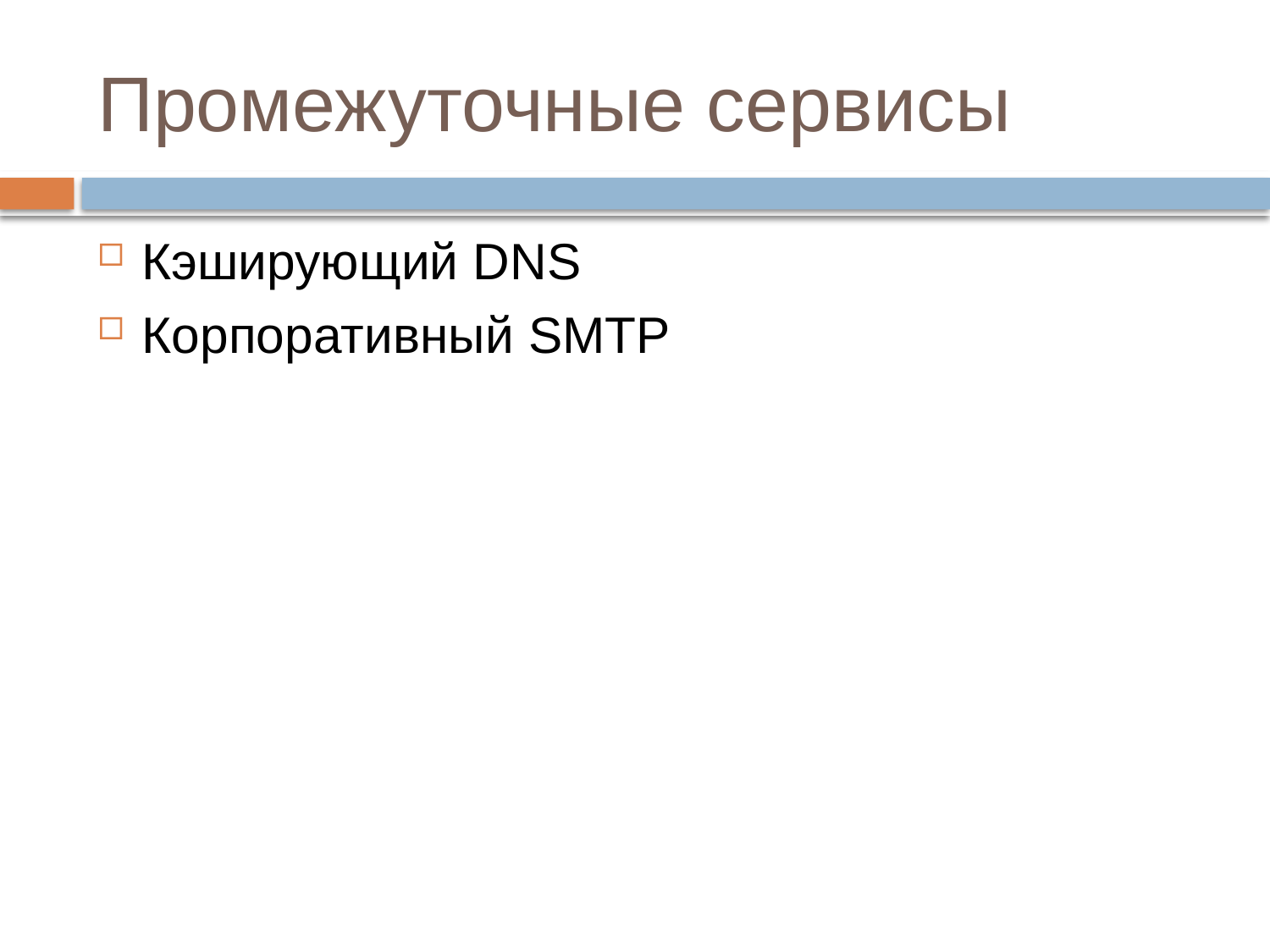

# Промежуточные сервисы
Кэширующий DNS
Корпоративный SMTP